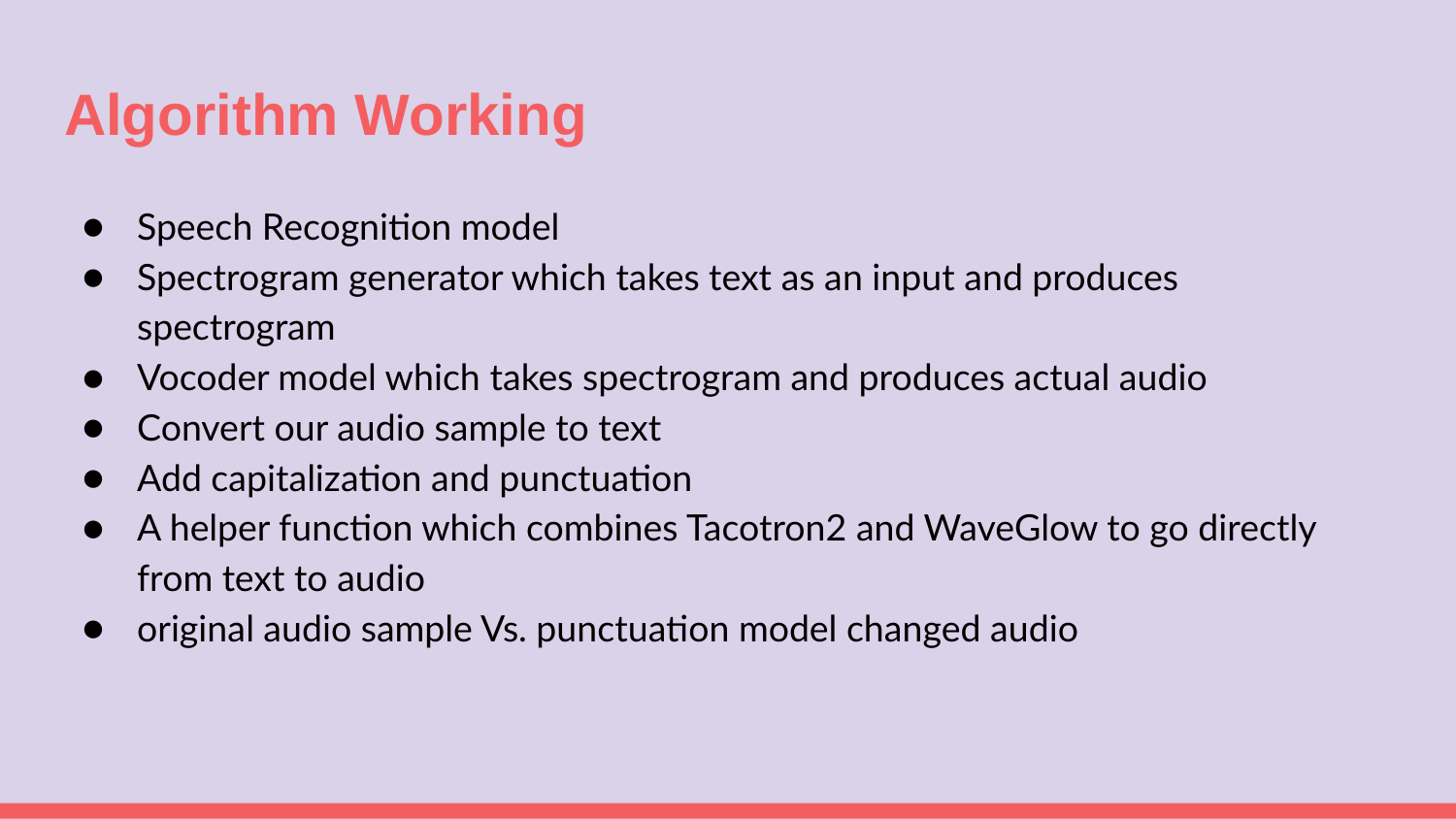

# Algorithm Working
Speech Recognition model
Spectrogram generator which takes text as an input and produces spectrogram
Vocoder model which takes spectrogram and produces actual audio
Convert our audio sample to text
Add capitalization and punctuation
A helper function which combines Tacotron2 and WaveGlow to go directly from text to audio
original audio sample Vs. punctuation model changed audio